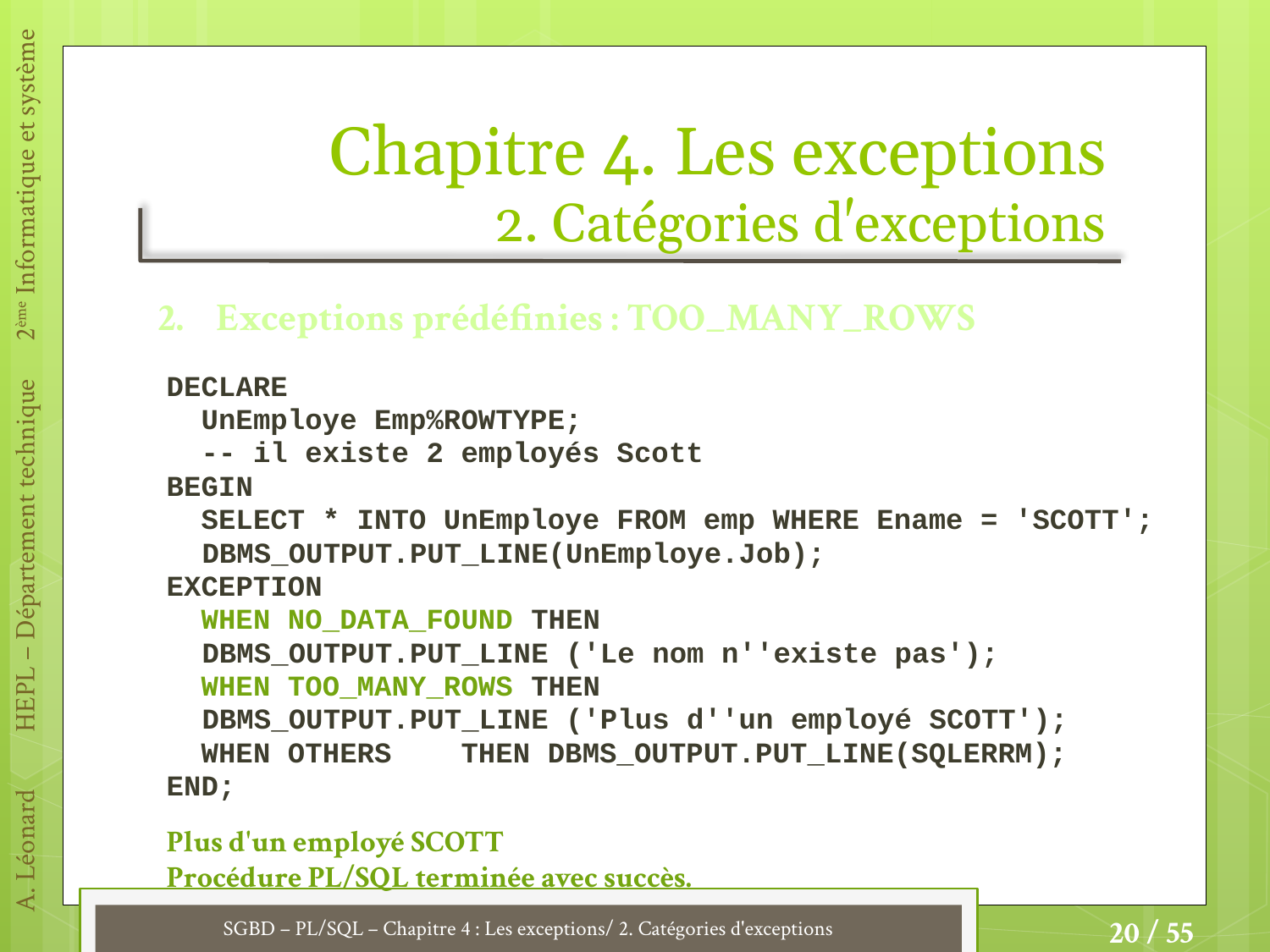

# Chapitre 4. Les exceptions 2. Catégories d'exceptions
2.    Exceptions prédéfinies : TOO_MANY_ROWS

DECLARE
  UnEmploye Emp%ROWTYPE;
  -- il existe 2 employés Scott
BEGIN
  SELECT * INTO UnEmploye FROM emp WHERE Ename = 'SCOTT';
	DBMS_OUTPUT.PUT_LINE(UnEmploye.Job);
EXCEPTION
  WHEN NO_DATA_FOUND THEN
		DBMS_OUTPUT.PUT_LINE ('Le nom n''existe pas');
  WHEN TOO_MANY_ROWS THEN
		DBMS_OUTPUT.PUT_LINE ('Plus d''un employé SCOTT');
  WHEN OTHERS    THEN DBMS_OUTPUT.PUT_LINE(SQLERRM);
END;

Plus d'un employé SCOTT
Procédure PL/SQL terminée avec succès.
SGBD – PL/SQL – Chapitre 4 : Les exceptions/ 2. Catégories d'exceptions